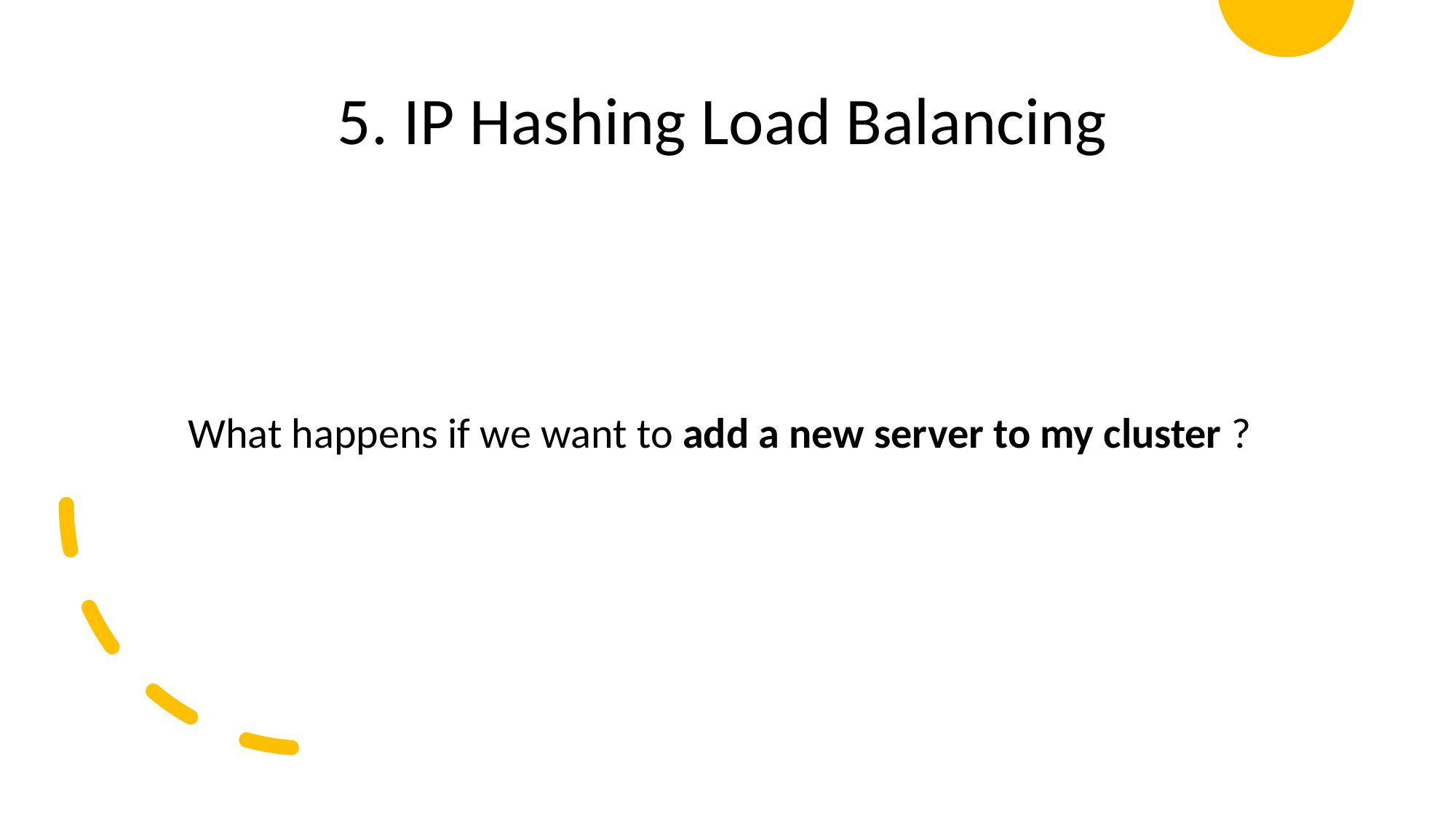

# 5. IP Hashing Load Balancing

        What happens if we want to add a new server to my cluster ?